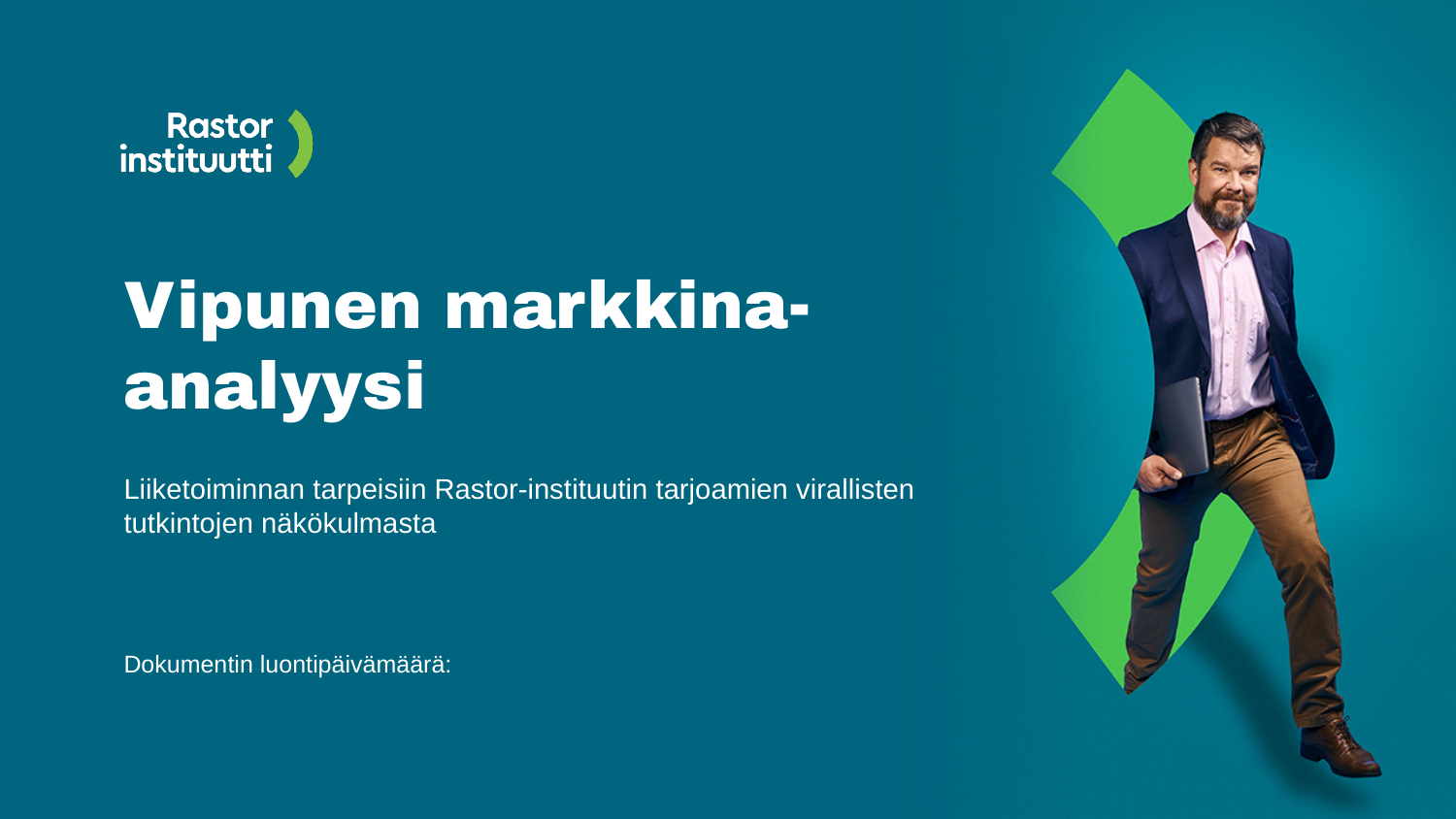

# Vipunen markkina-analyysi
Liiketoiminnan tarpeisiin Rastor-instituutin tarjoamien virallisten tutkintojen näkökulmasta
Dokumentin luontipäivämäärä: